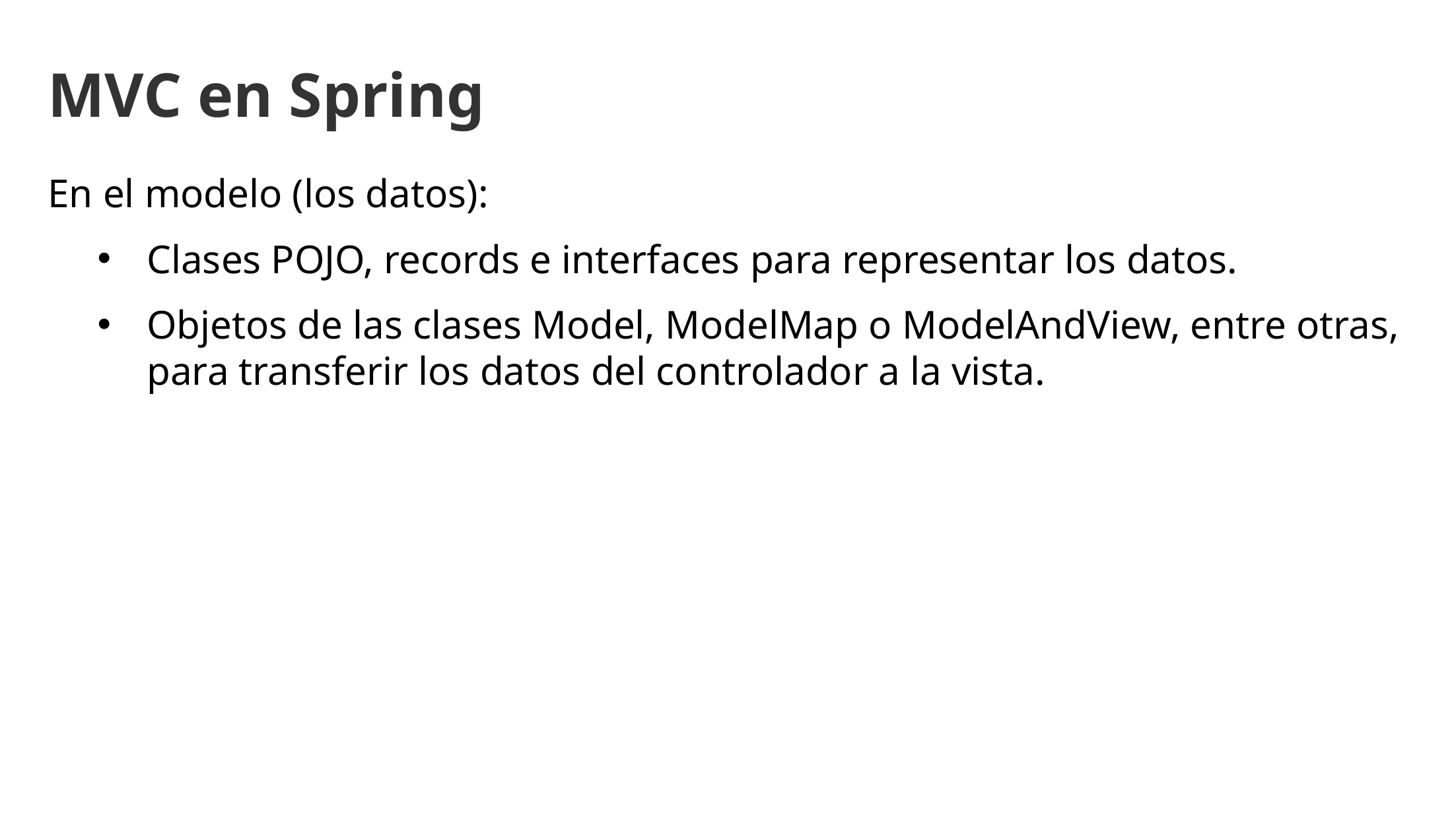

MVC en Spring
En el modelo (los datos):
Clases POJO, records e interfaces para representar los datos.
Objetos de las clases Model, ModelMap o ModelAndView, entre otras, para transferir los datos del controlador a la vista.